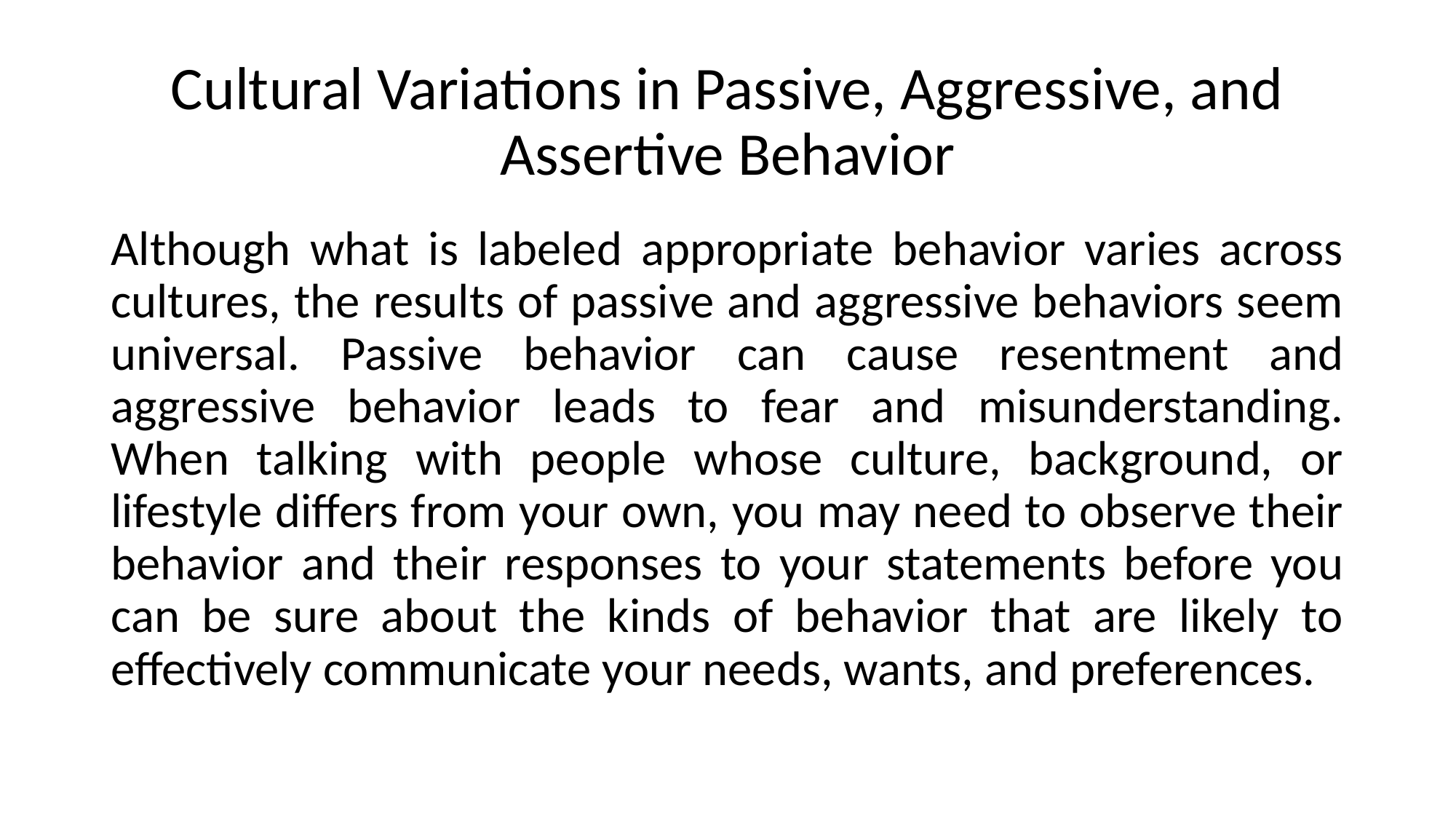

# Cultural Variations in Passive, Aggressive, and Assertive Behavior
Although what is labeled appropriate behavior varies across cultures, the results of passive and aggressive behaviors seem universal. Passive behavior can cause resentment and aggressive behavior leads to fear and misunderstanding. When talking with people whose culture, background, or lifestyle differs from your own, you may need to observe their behavior and their responses to your statements before you can be sure about the kinds of behavior that are likely to effectively communicate your needs, wants, and preferences.